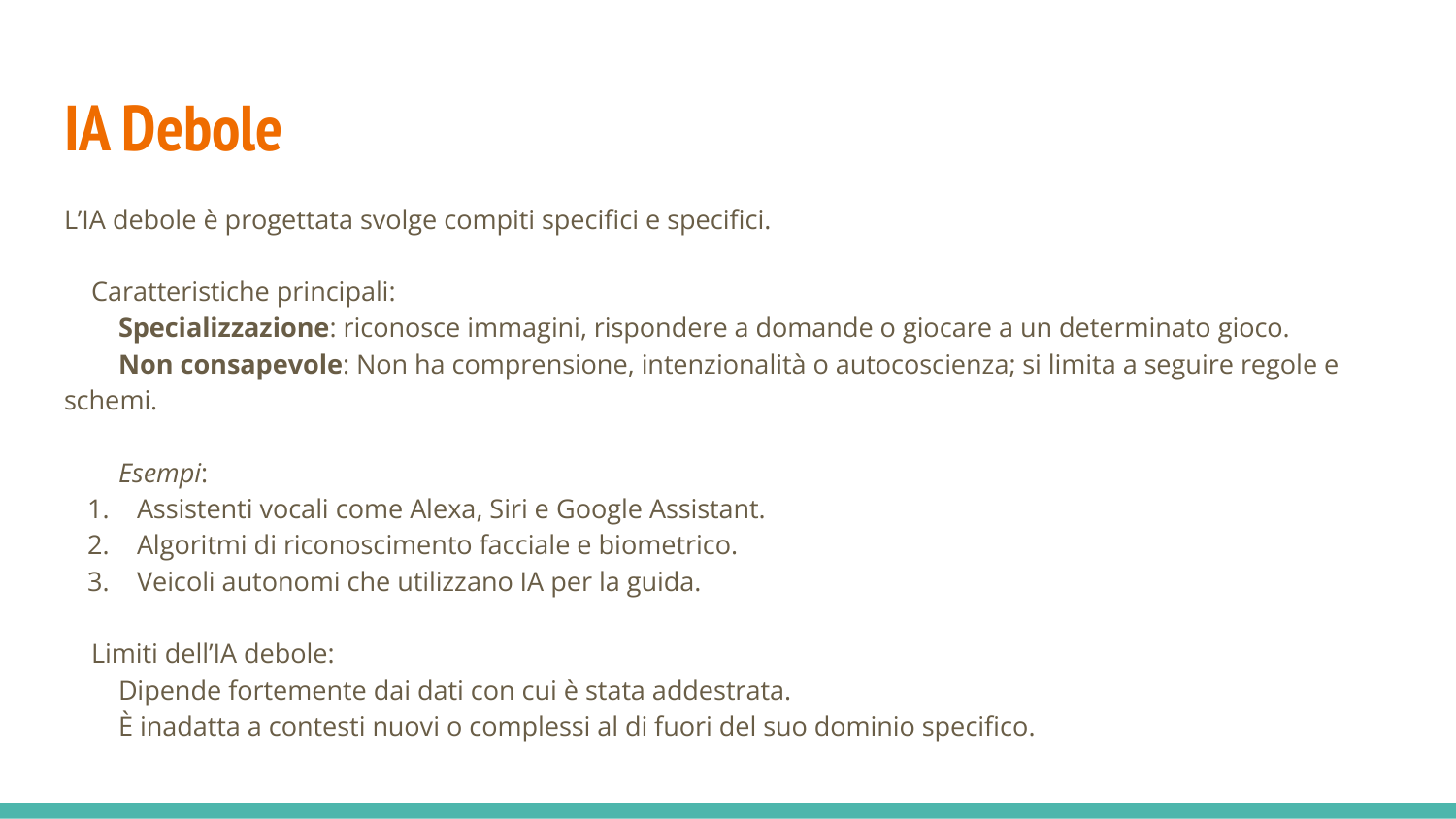

# IA Debole
L’IA debole è progettata svolge compiti specifici e specifici.

    Caratteristiche principali:
        Specializzazione: riconosce immagini, rispondere a domande o giocare a un determinato gioco.
        Non consapevole: Non ha comprensione, intenzionalità o autocoscienza; si limita a seguire regole e schemi.

        Esempi:
Assistenti vocali come Alexa, Siri e Google Assistant.
Algoritmi di riconoscimento facciale e biometrico.
Veicoli autonomi che utilizzano IA per la guida.

    Limiti dell’IA debole:
        Dipende fortemente dai dati con cui è stata addestrata.
        È inadatta a contesti nuovi o complessi al di fuori del suo dominio specifico.